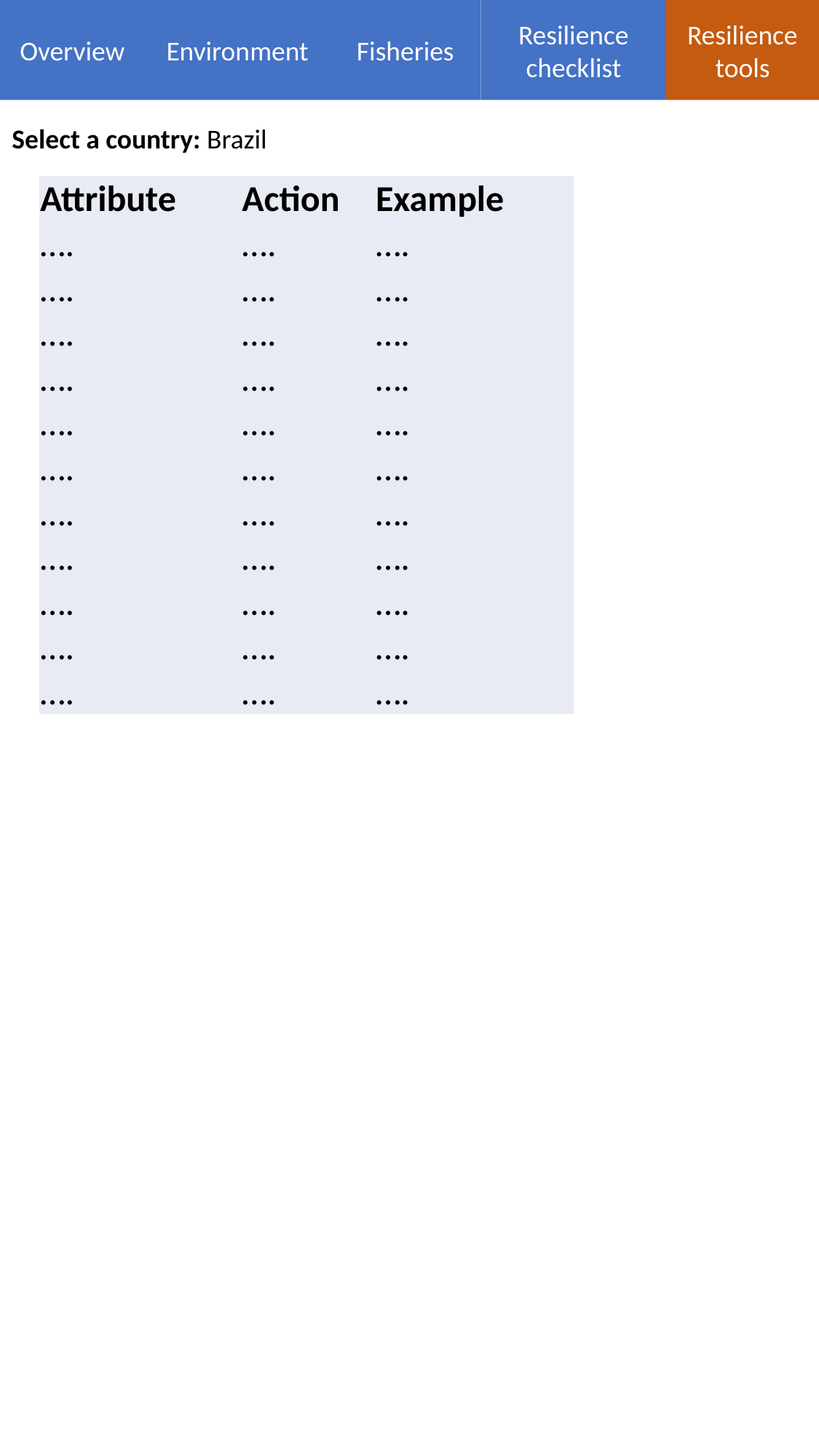

Overview
Environment
Fisheries
Resilience checklist
Resilience tools
Select a country: Brazil
| Attribute | Action | Example |
| --- | --- | --- |
| …. | …. | …. |
| …. | …. | …. |
| …. | …. | …. |
| …. | …. | …. |
| …. | …. | …. |
| …. | …. | …. |
| …. | …. | …. |
| …. | …. | …. |
| …. | …. | …. |
| …. | …. | …. |
| …. | …. | …. |